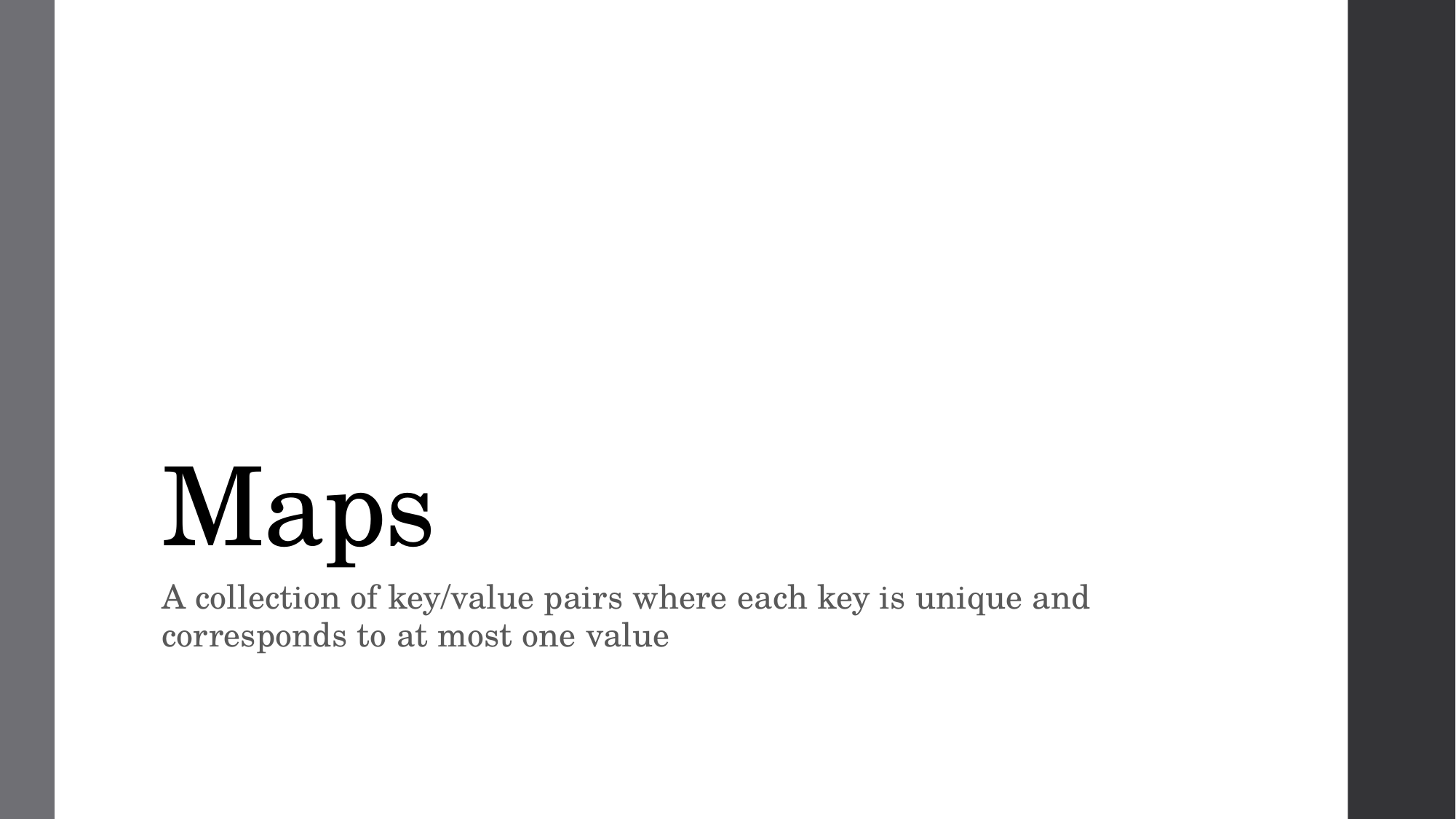

# Maps
A collection of key/value pairs where each key is unique and corresponds to at most one value